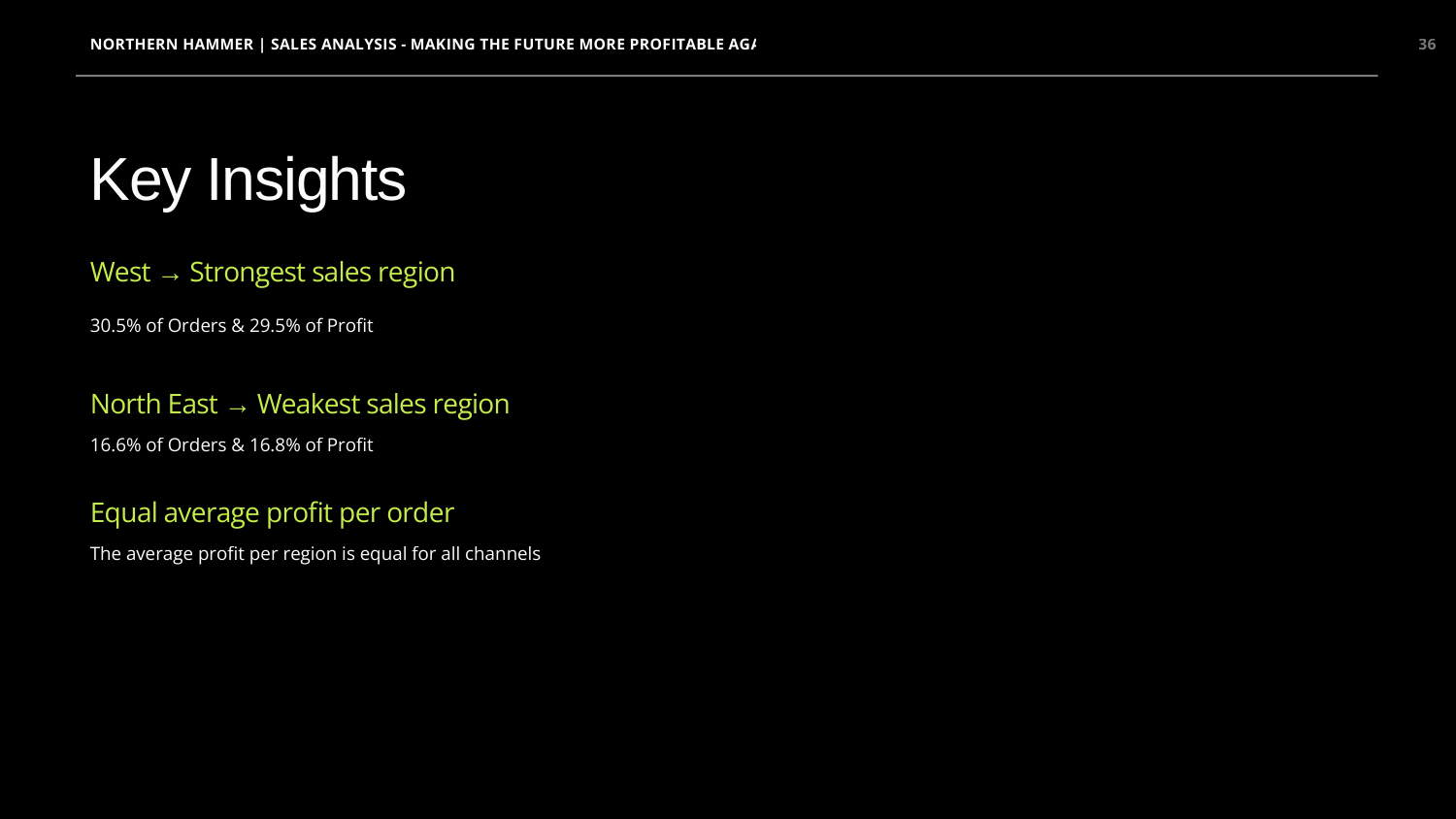

NORTHERN HAMMER | SALES ANALYSIS - MAKING THE FUTURE MORE PROFITABLE AGAIN
36

Key Insights

West → Strongest sales region
30.5% of Orders & 29.5% of Profit

North East → Weakest sales region
16.6% of Orders & 16.8% of Profit

Equal average profit per order
The average profit per region is equal for all channels